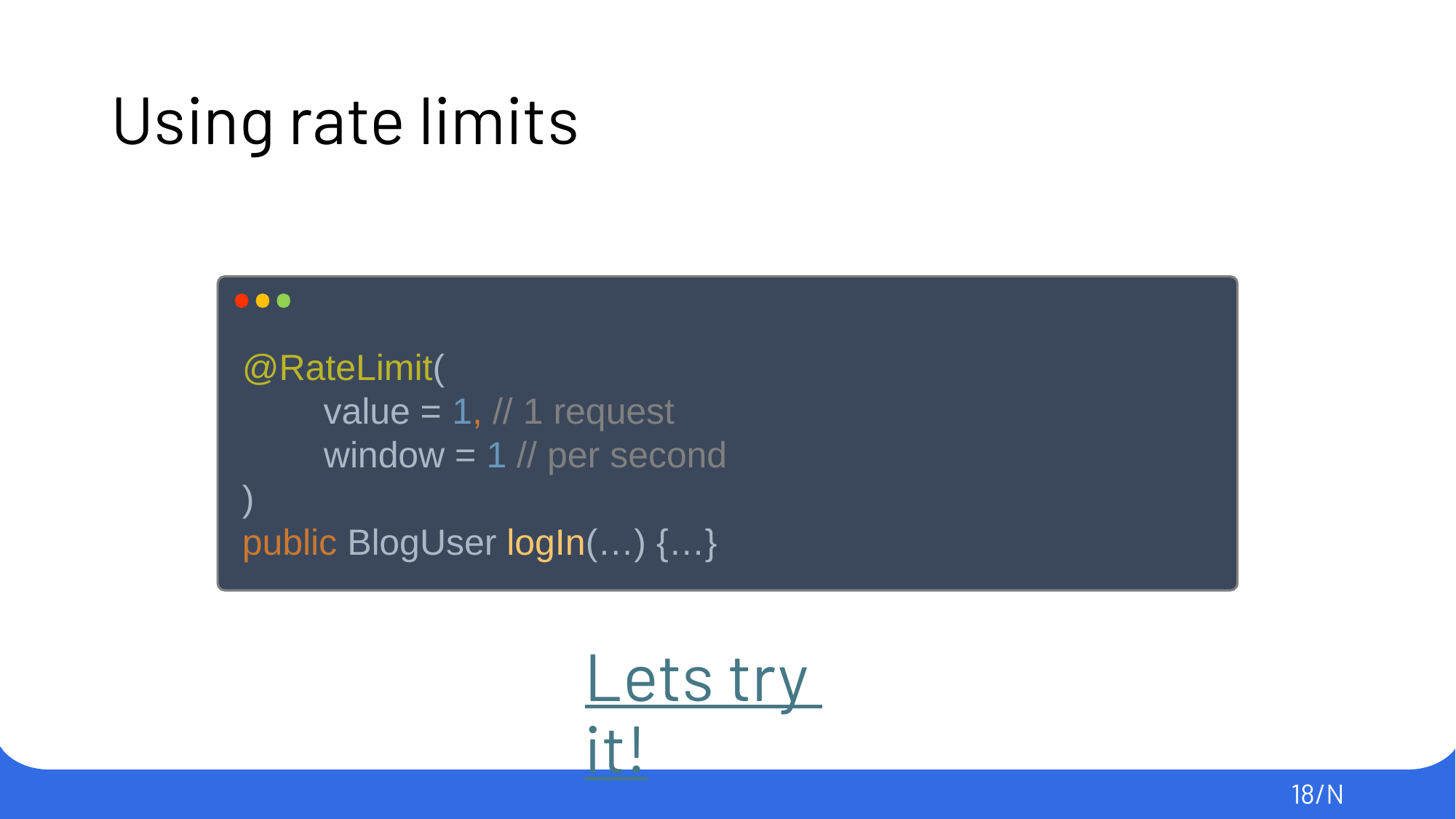

# Using rate limits

@RateLimit(
        value = 1, // 1 request
        window = 1 // per second
)
public BlogUser logIn(…) {…}
Lets try it!
18